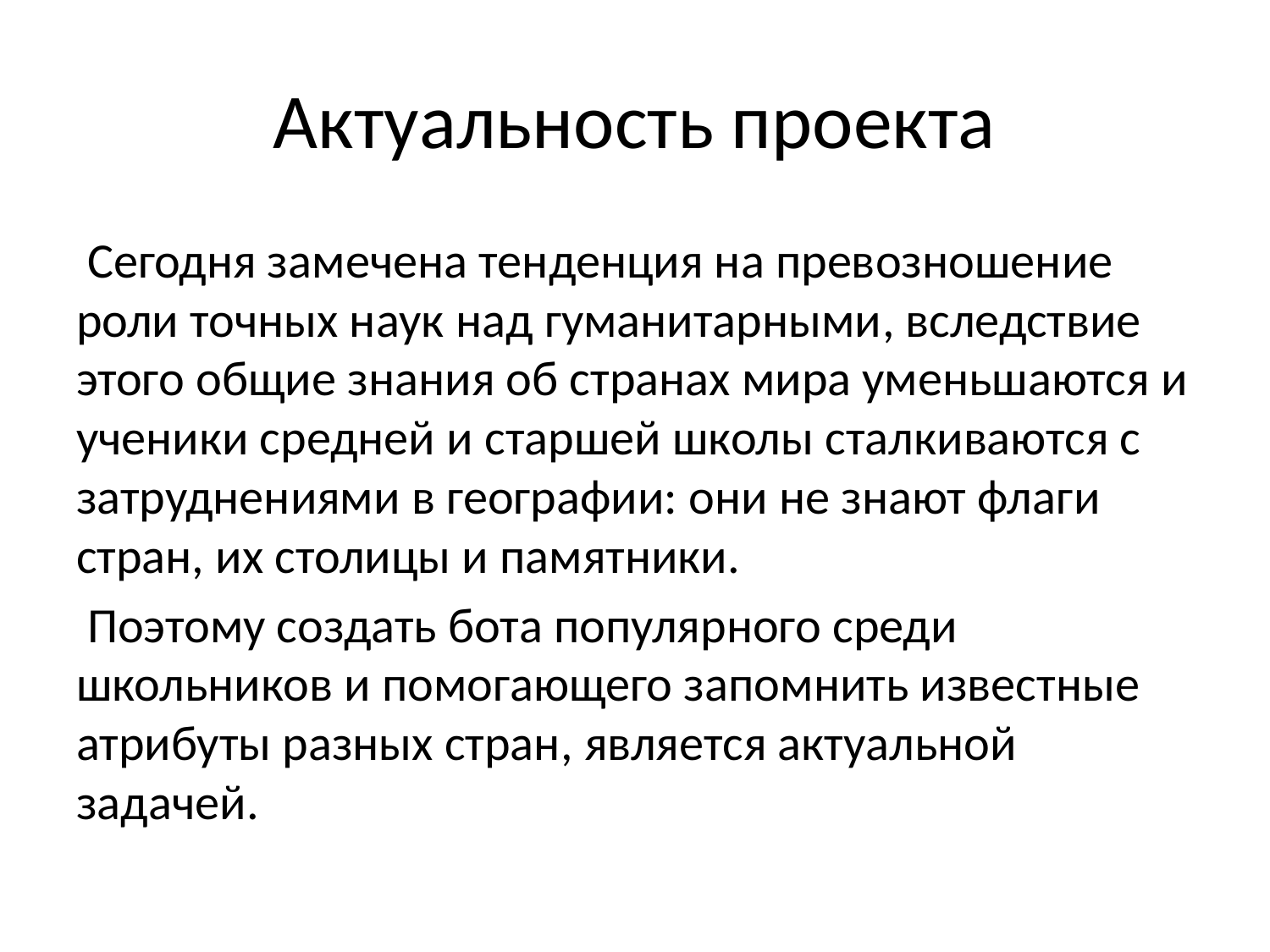

# Актуальность проекта
 Сегодня замечена тенденция на превозношение роли точных наук над гуманитарными, вследствие этого общие знания об странах мира уменьшаются и ученики средней и старшей школы сталкиваются с затруднениями в географии: они не знают флаги стран, их столицы и памятники.
 Поэтому создать бота популярного среди школьников и помогающего запомнить известные атрибуты разных стран, является актуальной задачей.